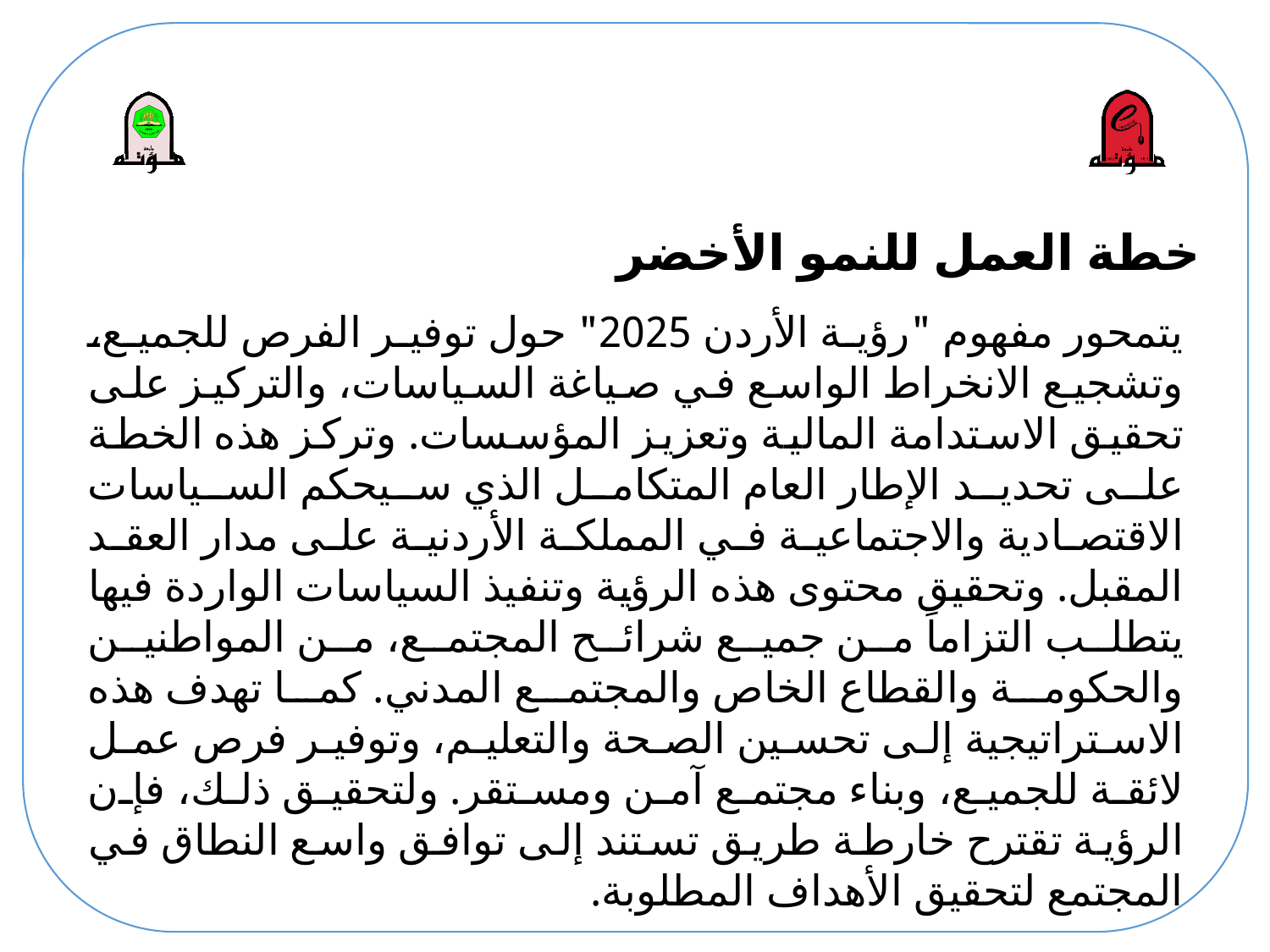

# خطة العمل للنمو الأخضر
يتمحور مفهوم "رؤية الأردن 2025" حول توفير الفرص للجميع، وتشجيع الانخراط الواسع في صياغة السياسات، والتركيز على تحقيق الاستدامة المالية وتعزيز المؤسسات. وتركز هذه الخطة على تحديد الإطار العام المتكامل الذي سيحكم السياسات الاقتصادية والاجتماعية في المملكة الأردنية على مدار العقد المقبل. وتحقيق محتوى هذه الرؤية وتنفيذ السياسات الواردة فيها يتطلب التزاماً من جميع شرائح المجتمع، من المواطنين والحكومة والقطاع الخاص والمجتمع المدني. كما تهدف هذه الاستراتيجية إلى تحسين الصحة والتعليم، وتوفير فرص عمل لائقة للجميع، وبناء مجتمع آمن ومستقر. ولتحقيق ذلك، فإن الرؤية تقترح خارطة طريق تستند إلى توافق واسع النطاق في المجتمع لتحقيق الأهداف المطلوبة.